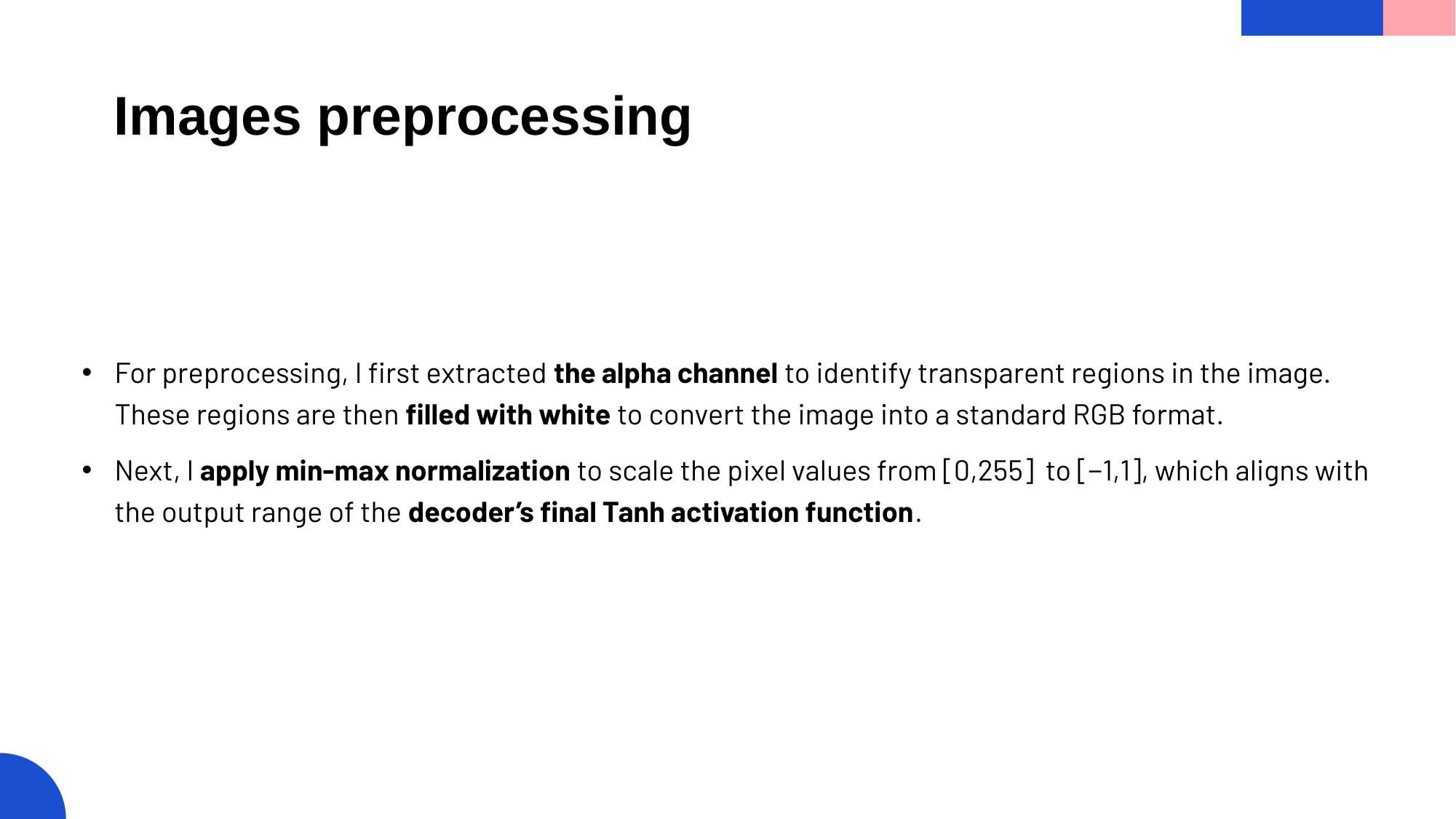

# Images preprocessing
For preprocessing, I first extracted the alpha channel to identify transparent regions in the image. These regions are then filled with white to convert the image into a standard RGB format.
Next, I apply min-max normalization to scale the pixel values from [0,255]  to [−1,1], which aligns with the output range of the decoder’s final Tanh activation function.